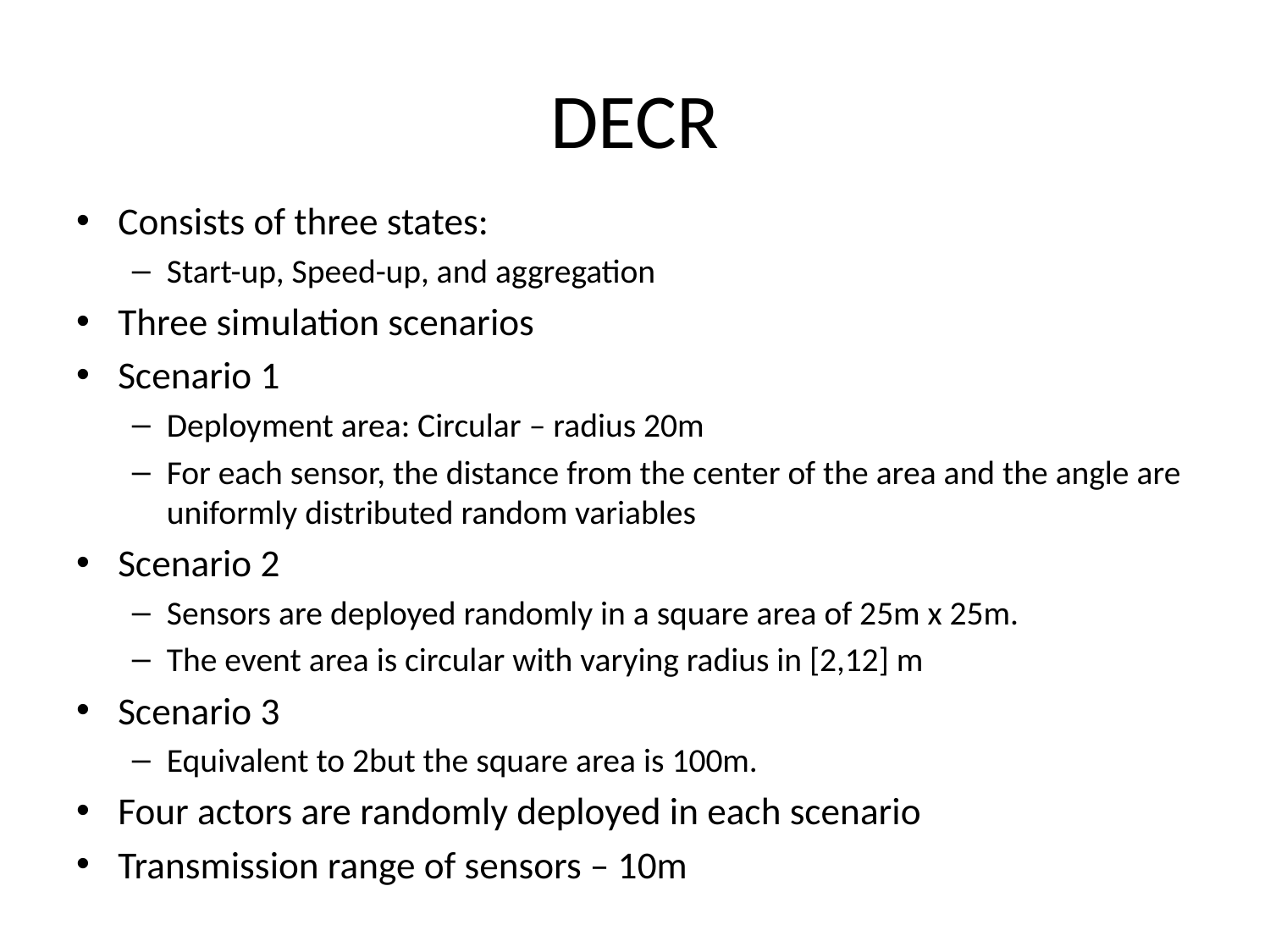

# DECR
Consists of three states:
Start-up, Speed-up, and aggregation
Three simulation scenarios
Scenario 1
Deployment area: Circular – radius 20m
For each sensor, the distance from the center of the area and the angle are uniformly distributed random variables
Scenario 2
Sensors are deployed randomly in a square area of 25m x 25m.
The event area is circular with varying radius in [2,12] m
Scenario 3
Equivalent to 2but the square area is 100m.
Four actors are randomly deployed in each scenario
Transmission range of sensors – 10m